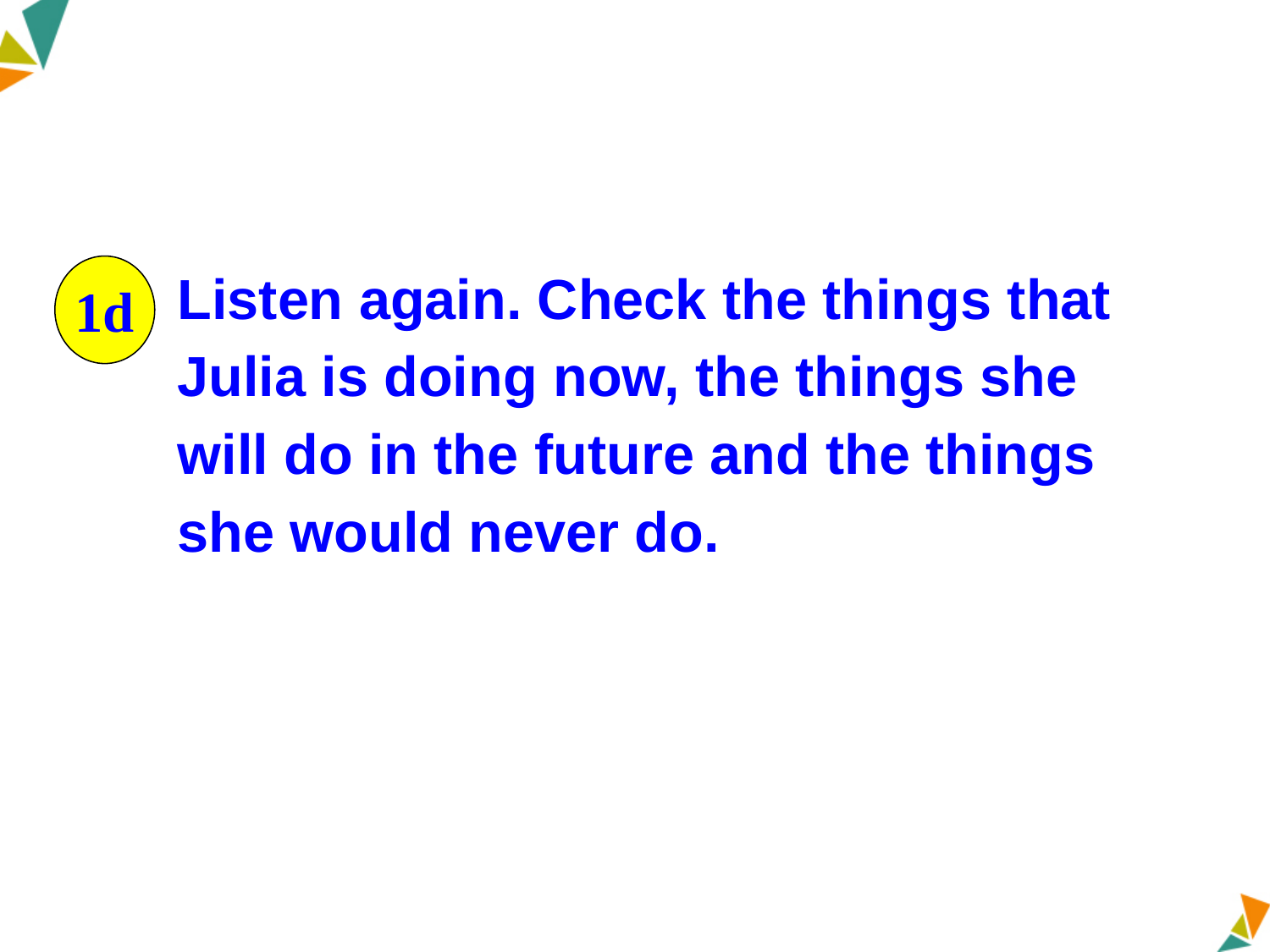

Listen again. Check the things that Julia is doing now, the things she will do in the future and the things she would never do.
1d